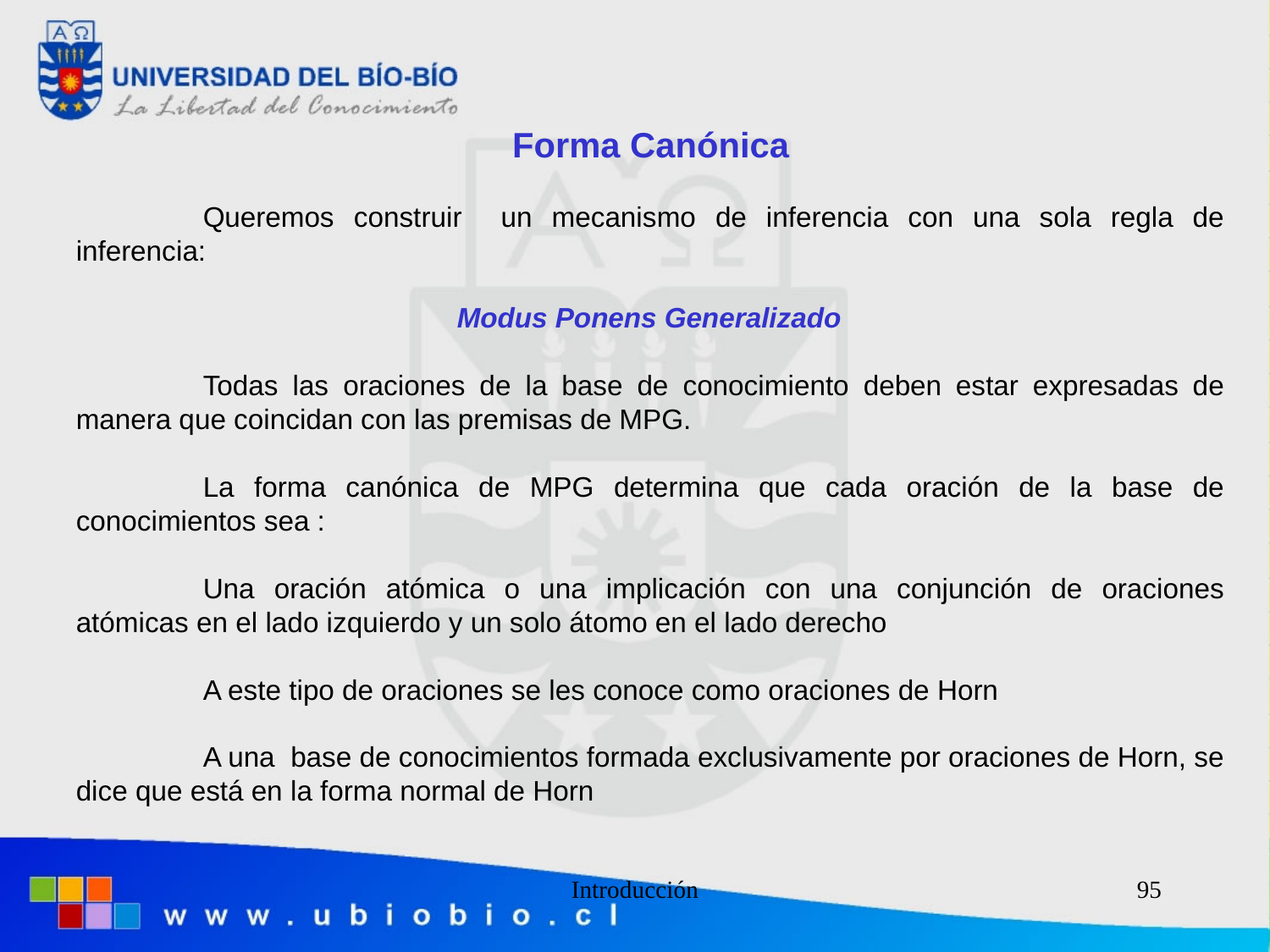

Forma Canónica

	Queremos construir  un mecanismo de inferencia con una sola regla de inferencia:

			Modus Ponens Generalizado

	Todas las oraciones de la base de conocimiento deben estar expresadas de manera que coincidan con las premisas de MPG.

	La forma canónica de MPG determina que cada oración de la base de conocimientos sea :

	Una oración atómica o una implicación con una conjunción de oraciones atómicas en el lado izquierdo y un solo átomo en el lado derecho

	A este tipo de oraciones se les conoce como oraciones de Horn

	A una  base de conocimientos formada exclusivamente por oraciones de Horn, se dice que está en la forma normal de Horn

Introducción
95